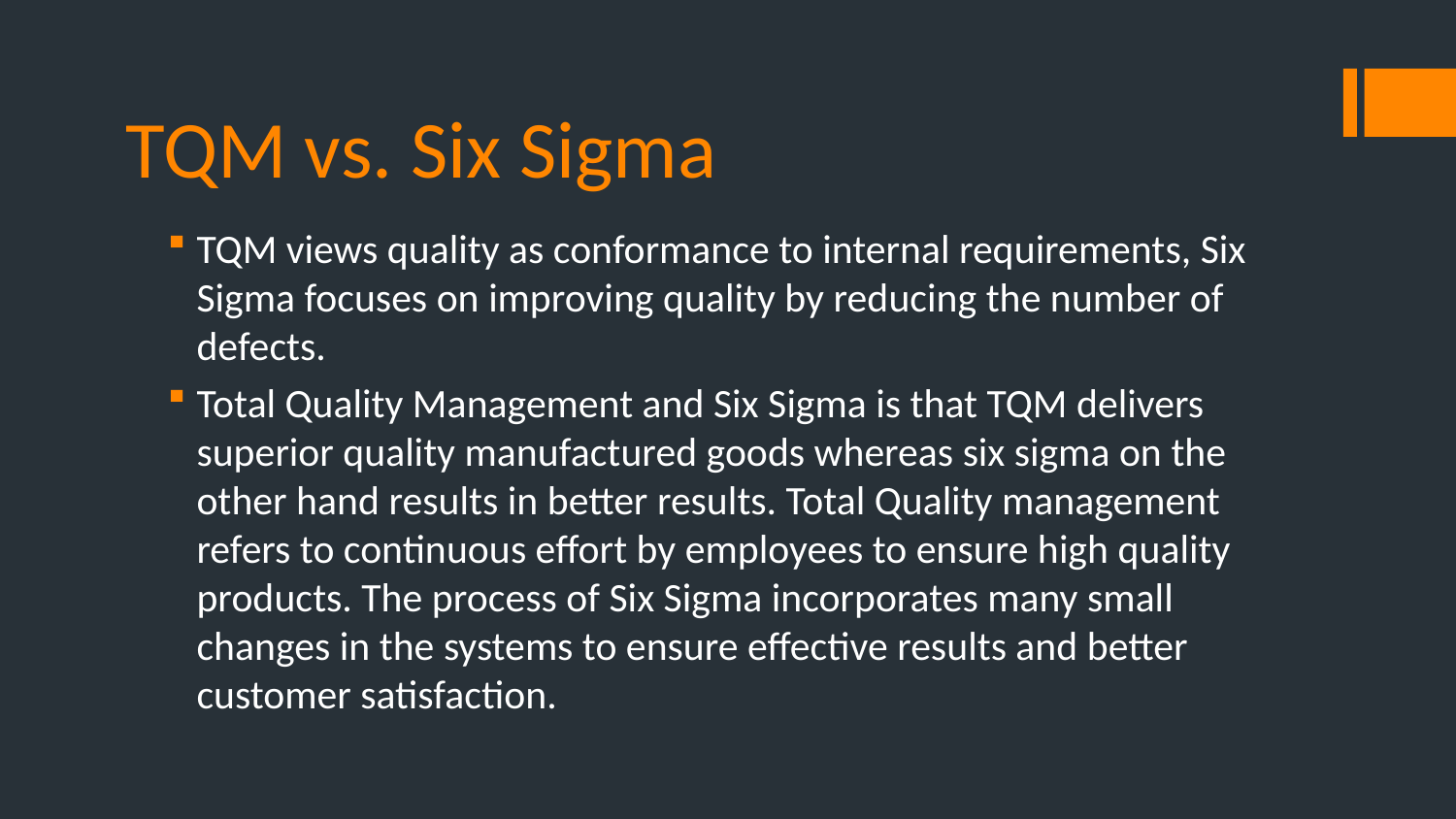

# TQM vs. Six Sigma
TQM views quality as conformance to internal requirements, Six Sigma focuses on improving quality by reducing the number of defects.
Total Quality Management and Six Sigma is that TQM delivers superior quality manufactured goods whereas six sigma on the other hand results in better results. Total Quality management refers to continuous effort by employees to ensure high quality products. The process of Six Sigma incorporates many small changes in the systems to ensure effective results and better customer satisfaction.